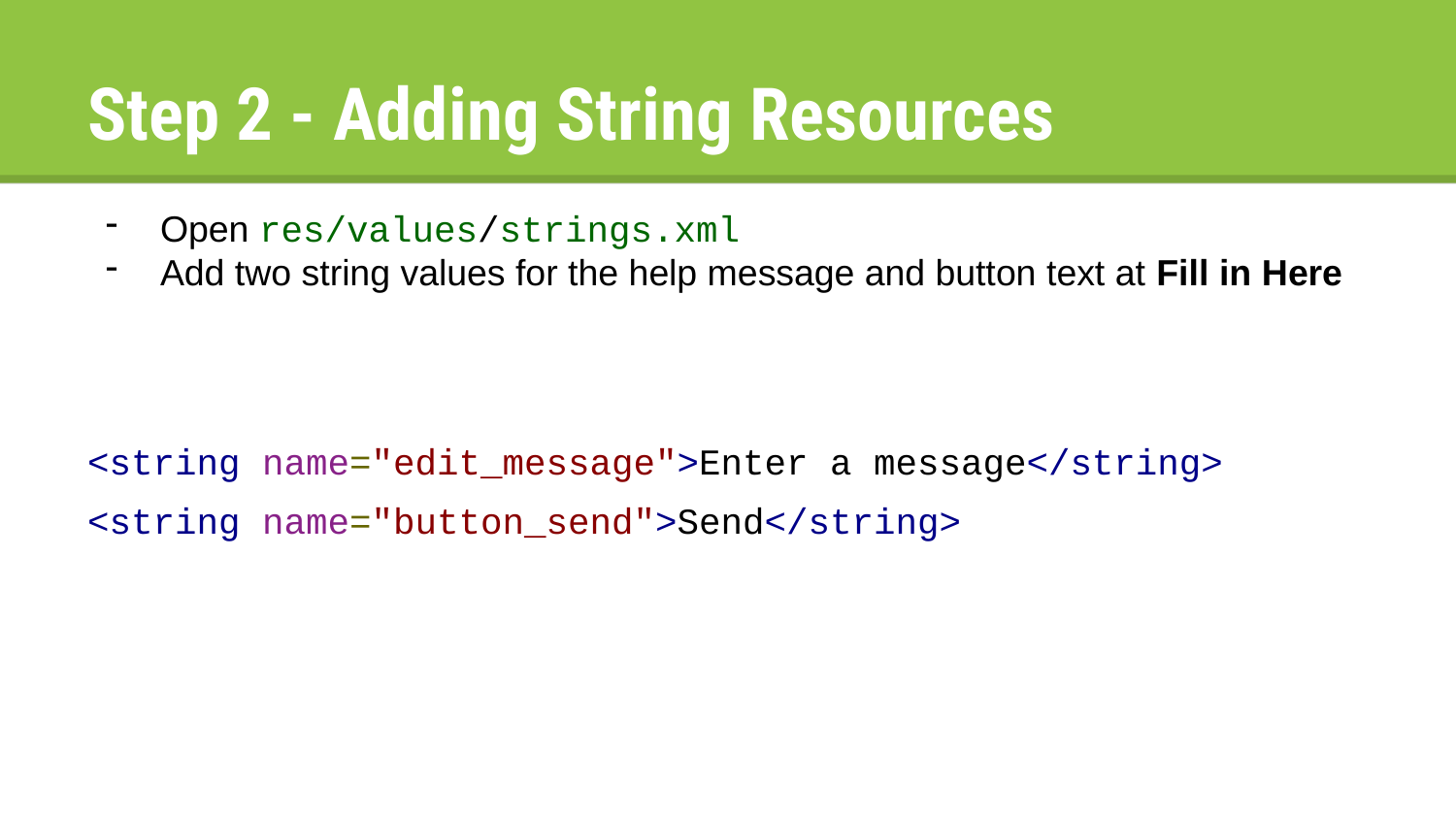

# Step 2 - Adding String Resources
Open res/values/strings.xml
Add two string values for the help message and button text at Fill in Here

<string name="edit_message">Enter a message</string>
<string name="button_send">Send</string>